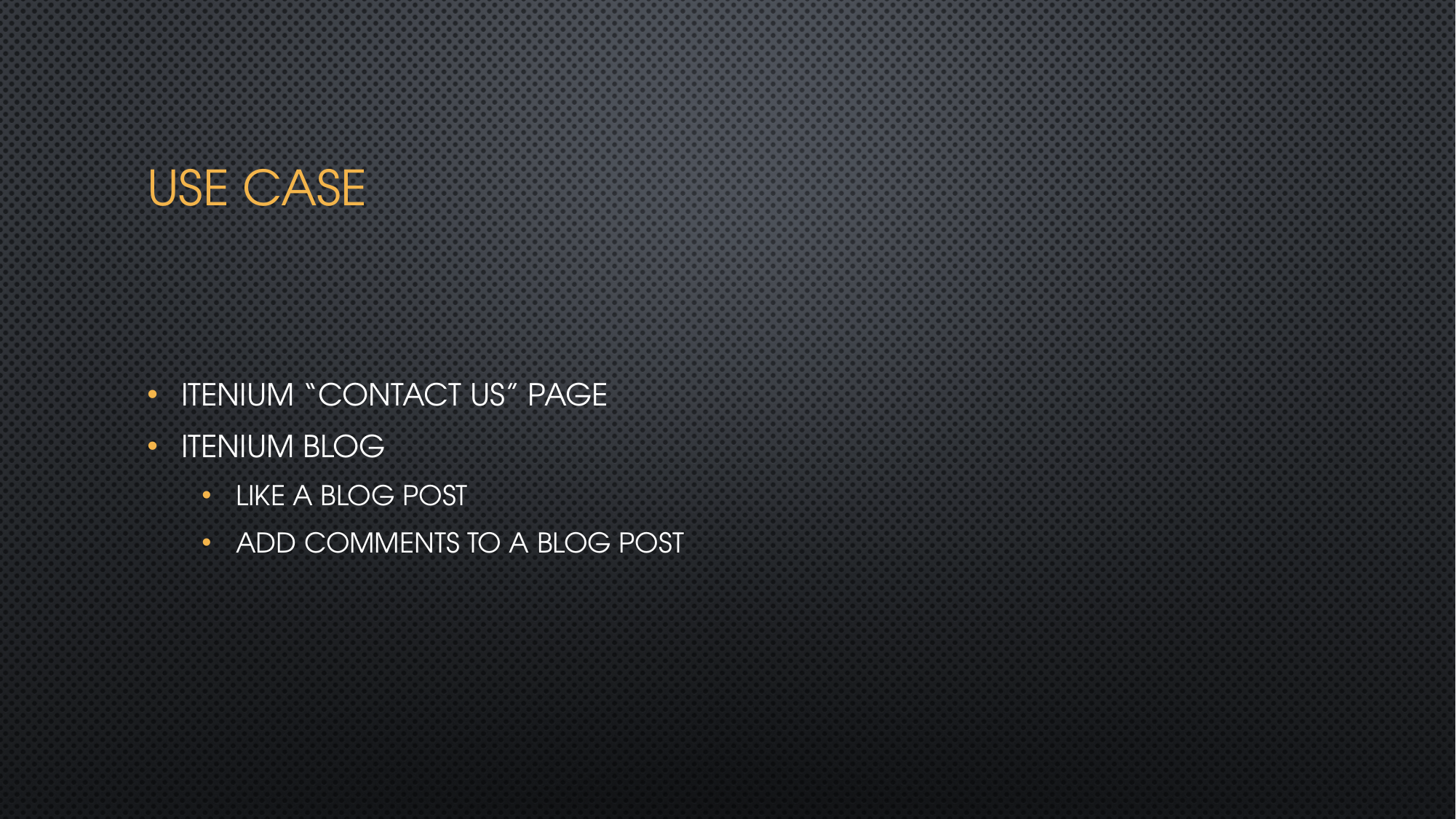

# Use Case
Itenium “Contact Us” page
Itenium Blog
Like a blog post
Add comments to a blog post